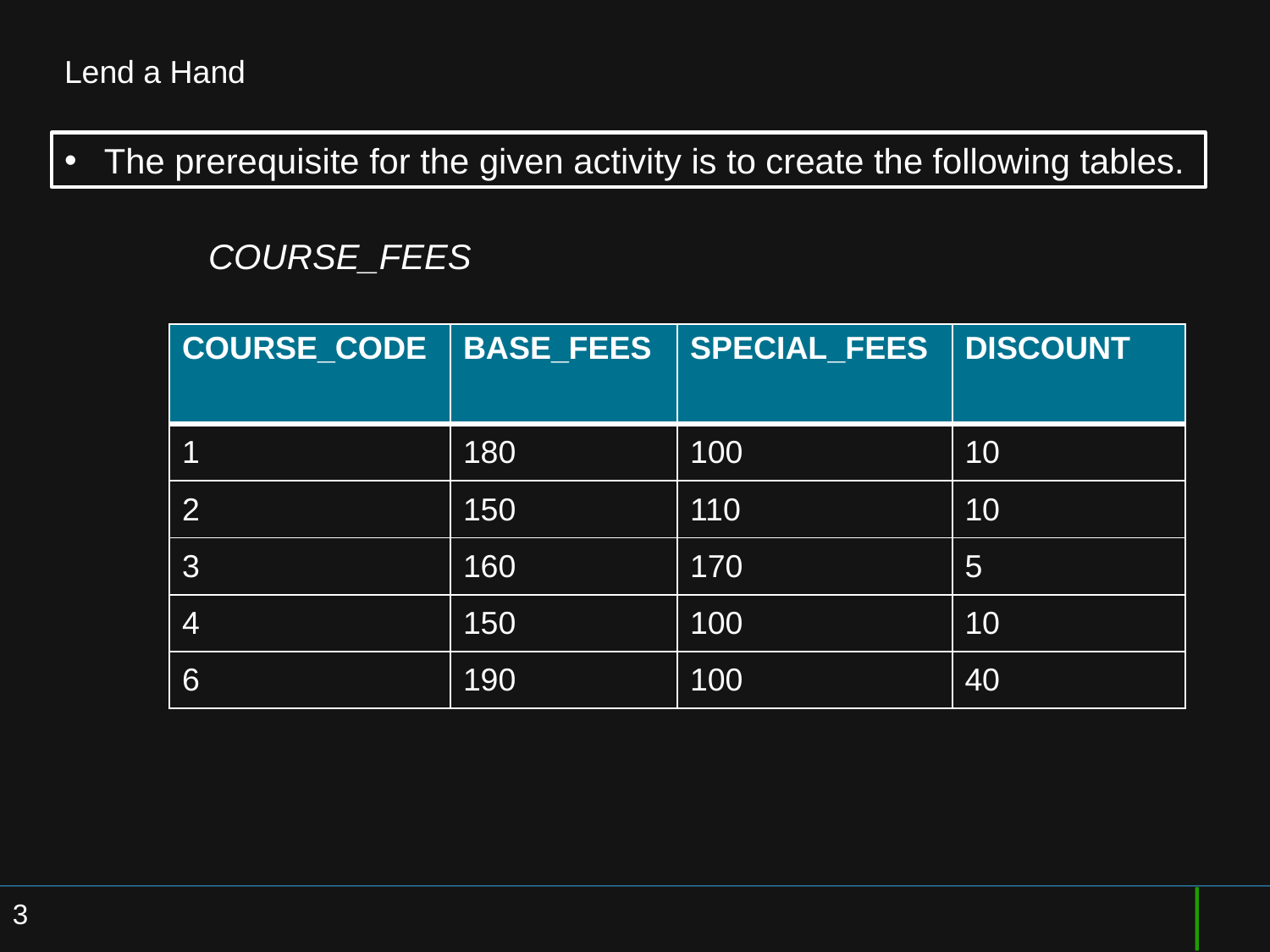

# Lend a Hand
The prerequisite for the given activity is to create the following tables.
COURSE_FEES
| COURSE\_CODE | BASE\_FEES | SPECIAL\_FEES | DISCOUNT |
| --- | --- | --- | --- |
| 1 | 180 | 100 | 10 |
| 2 | 150 | 110 | 10 |
| 3 | 160 | 170 | 5 |
| 4 | 150 | 100 | 10 |
| 6 | 190 | 100 | 40 |
3